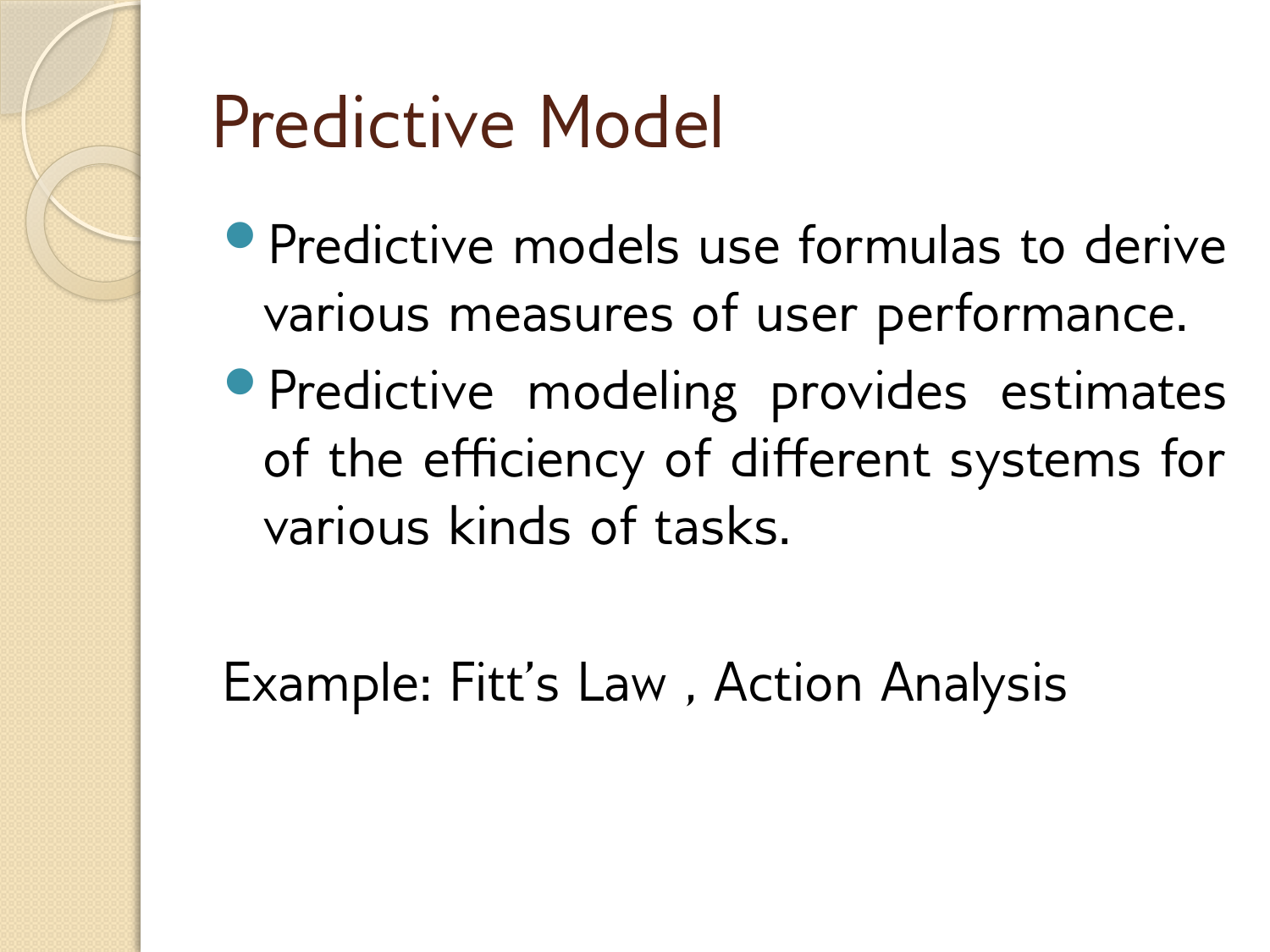

# Predictive Model
Predictive models use formulas to derive various measures of user performance.
Predictive modeling provides estimates of the efficiency of different systems for various kinds of tasks.

Example: Fitt’s Law , Action Analysis